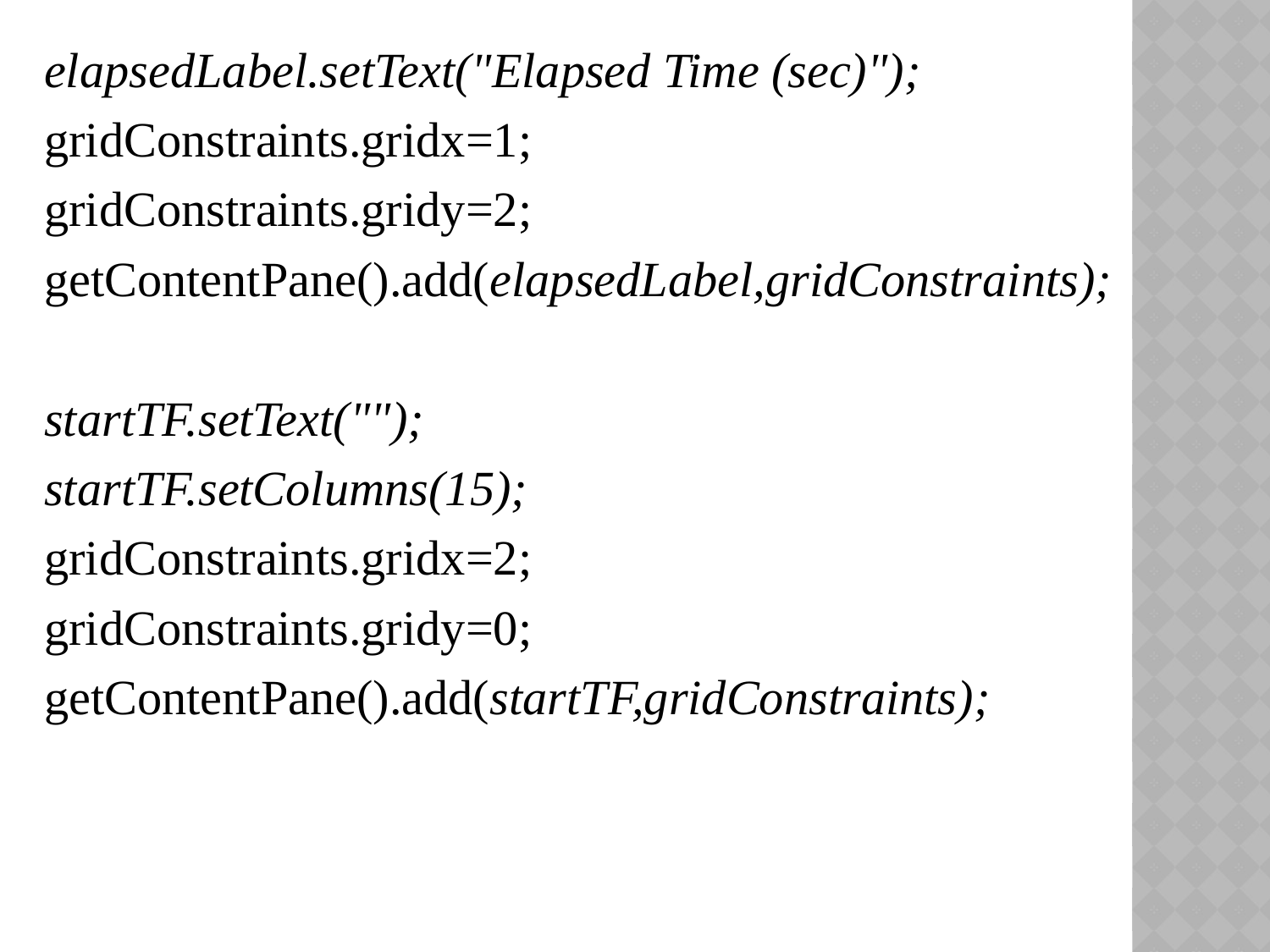

elapsedLabel.setText("Elapsed Time (sec)");
gridConstraints.gridx=1;
gridConstraints.gridy=2;
getContentPane().add(elapsedLabel,gridConstraints);

startTF.setText("");
startTF.setColumns(15);
gridConstraints.gridx=2;
gridConstraints.gridy=0;
getContentPane().add(startTF,gridConstraints);